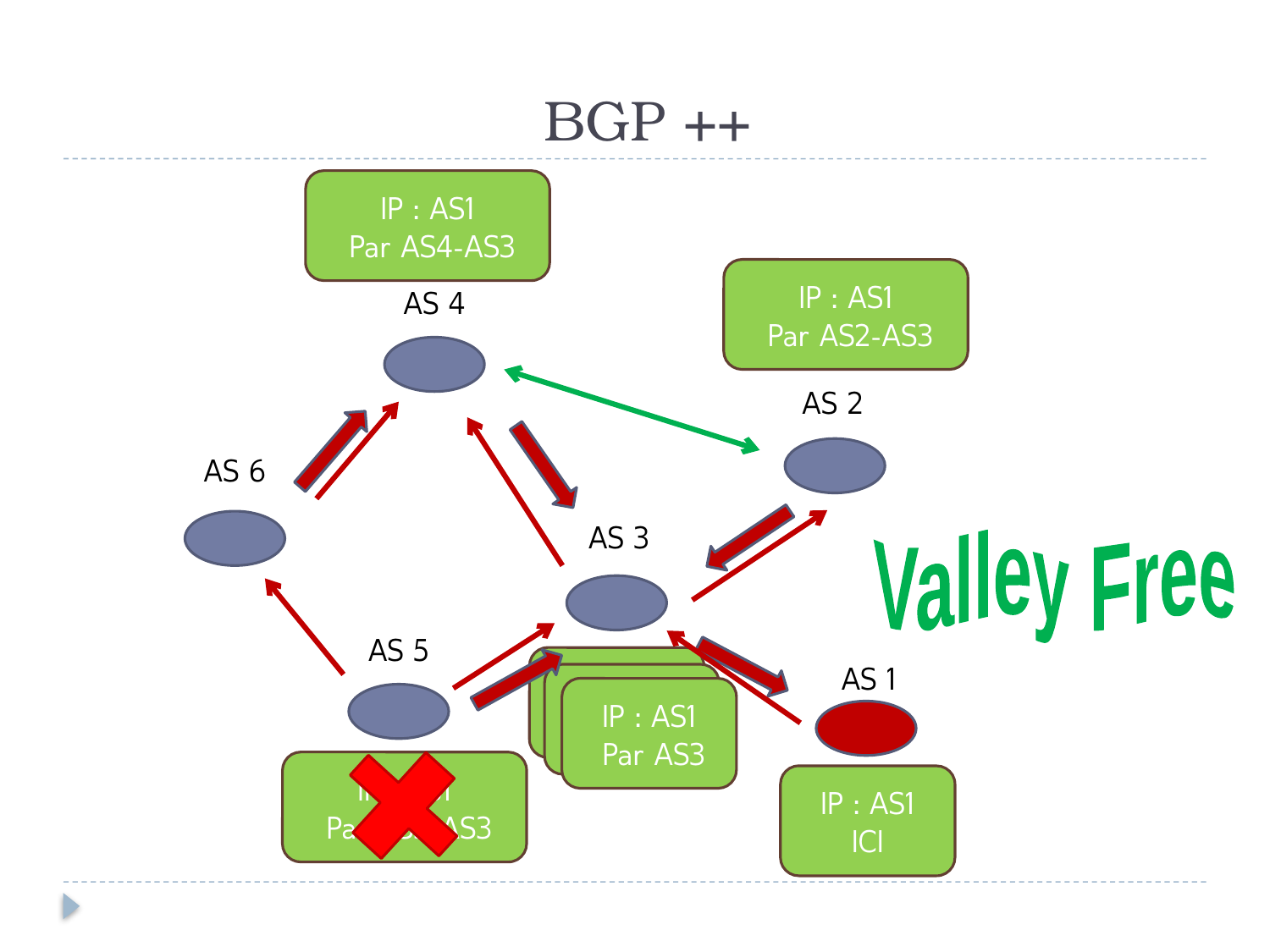

# BGP ++
IP : AS1
 Par AS4-AS3
IP : AS1
 Par AS2-AS3
AS 4

AS 2

AS 6

AS 3

Valley Free

AS 5
IP : AS1
 Par AS3
AS 1

IP : AS1
 Par AS3

IP : AS1
 Par AS3

IP : AS1
 Par AS5-AS3
IP : AS1
ICI